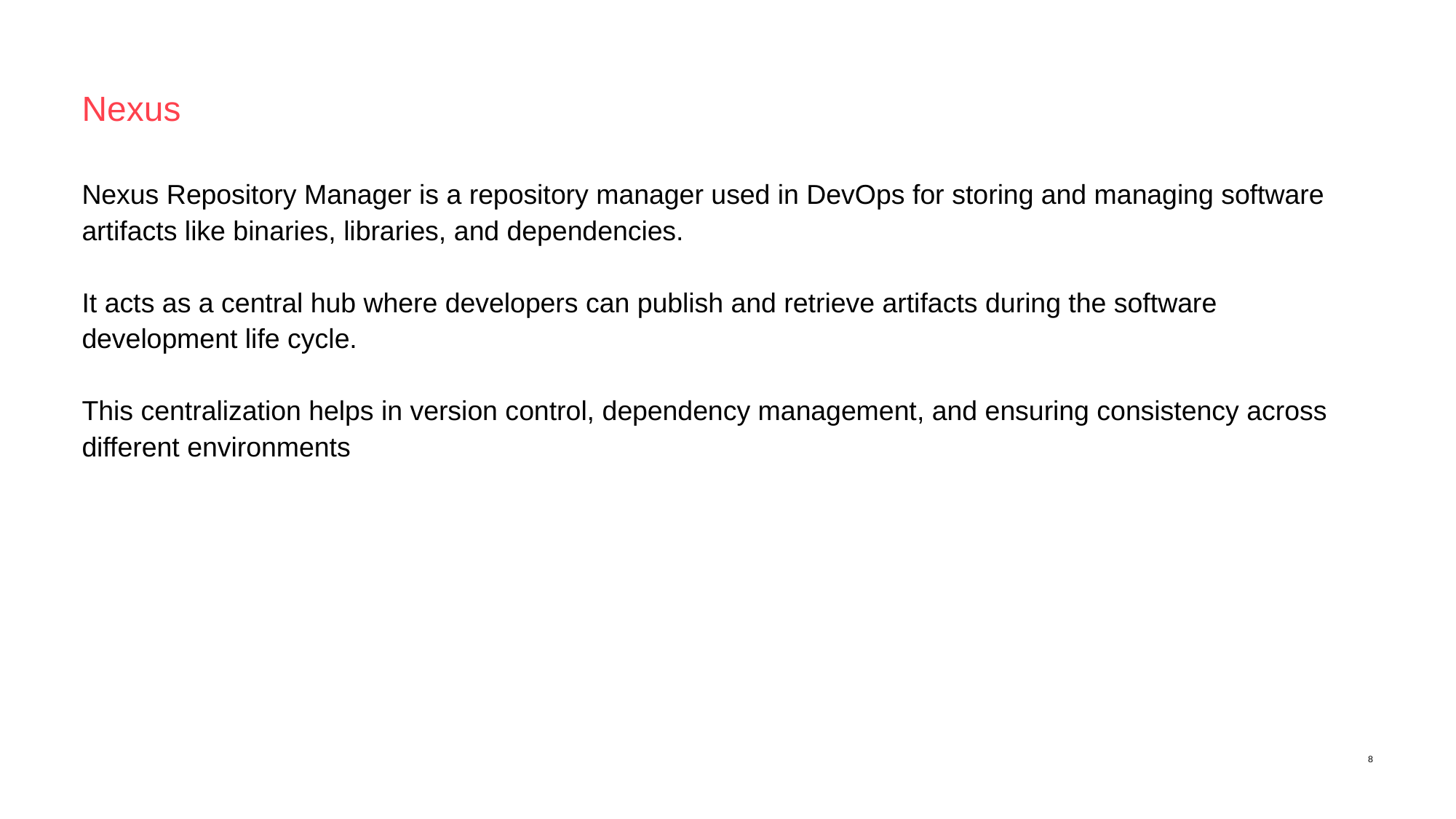

# Nexus Nexus Repository Manager is a repository manager used in DevOps for storing and managing software artifacts like binaries, libraries, and dependencies. It acts as a central hub where developers can publish and retrieve artifacts during the software development life cycle. This centralization helps in version control, dependency management, and ensuring consistency across different environments
8